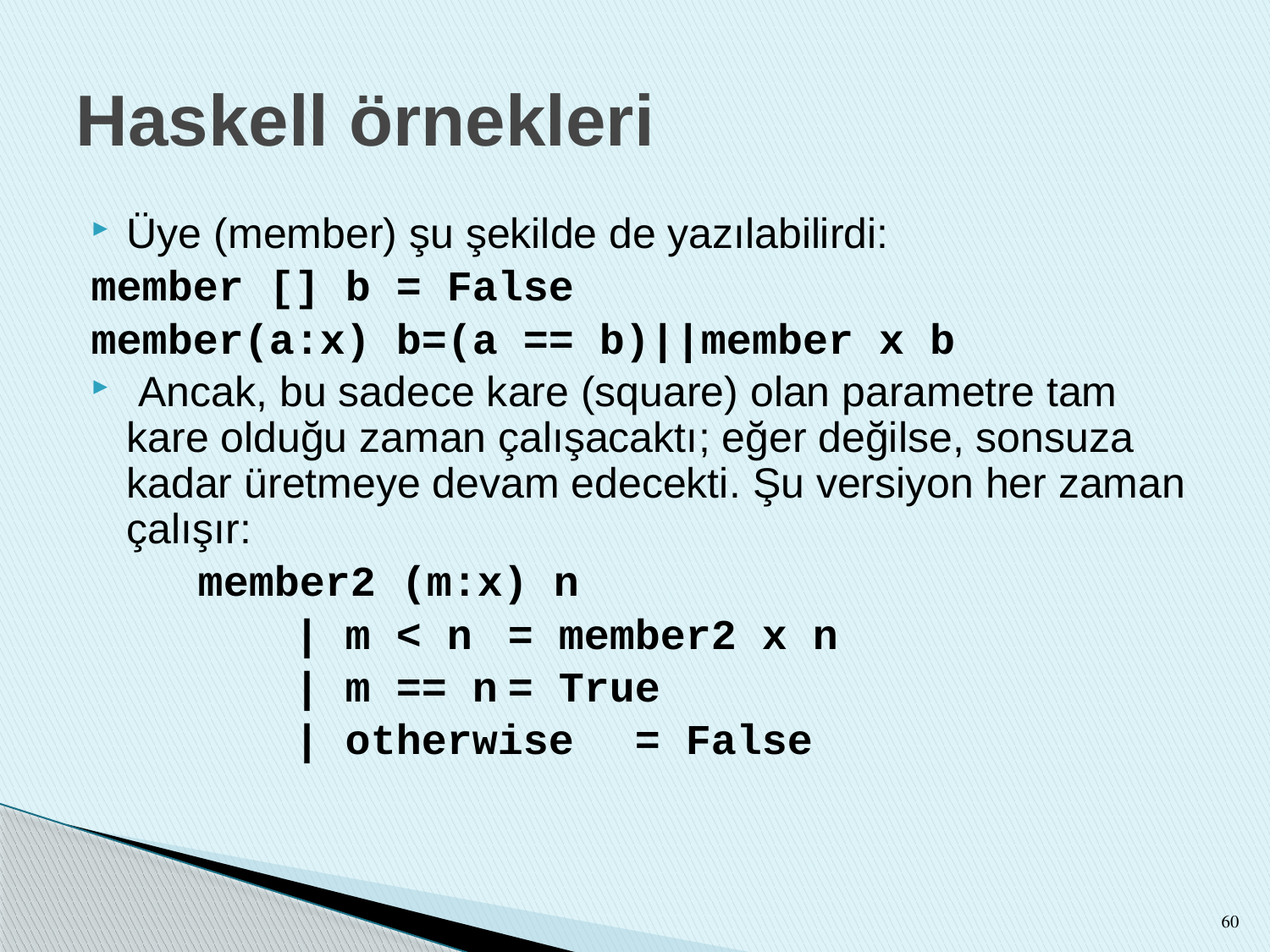

# Haskell örnekleri
Üye (member) şu şekilde de yazılabilirdi:
member [] b = False
member(a:x) b=(a == b)||member x b
 Ancak, bu sadece kare (square) olan parametre tam kare olduğu zaman çalışacaktı; eğer değilse, sonsuza kadar üretmeye devam edecekti. Şu versiyon her zaman çalışır:
         member2 (m:x) n
        | m < n	= member2 x n
        | m == n	= True
        | otherwise	= False
60